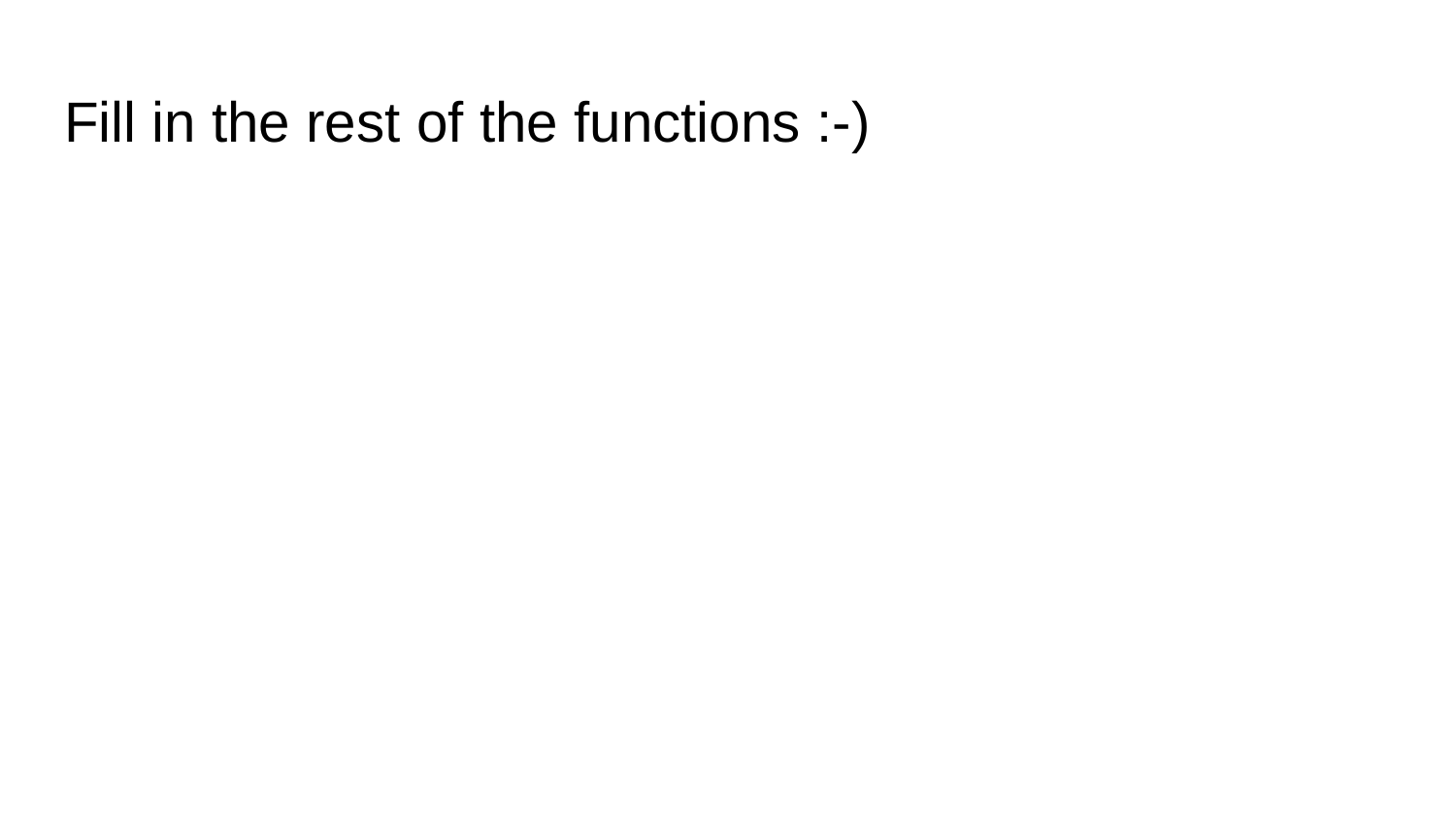

# Fill in the rest of the functions :-)